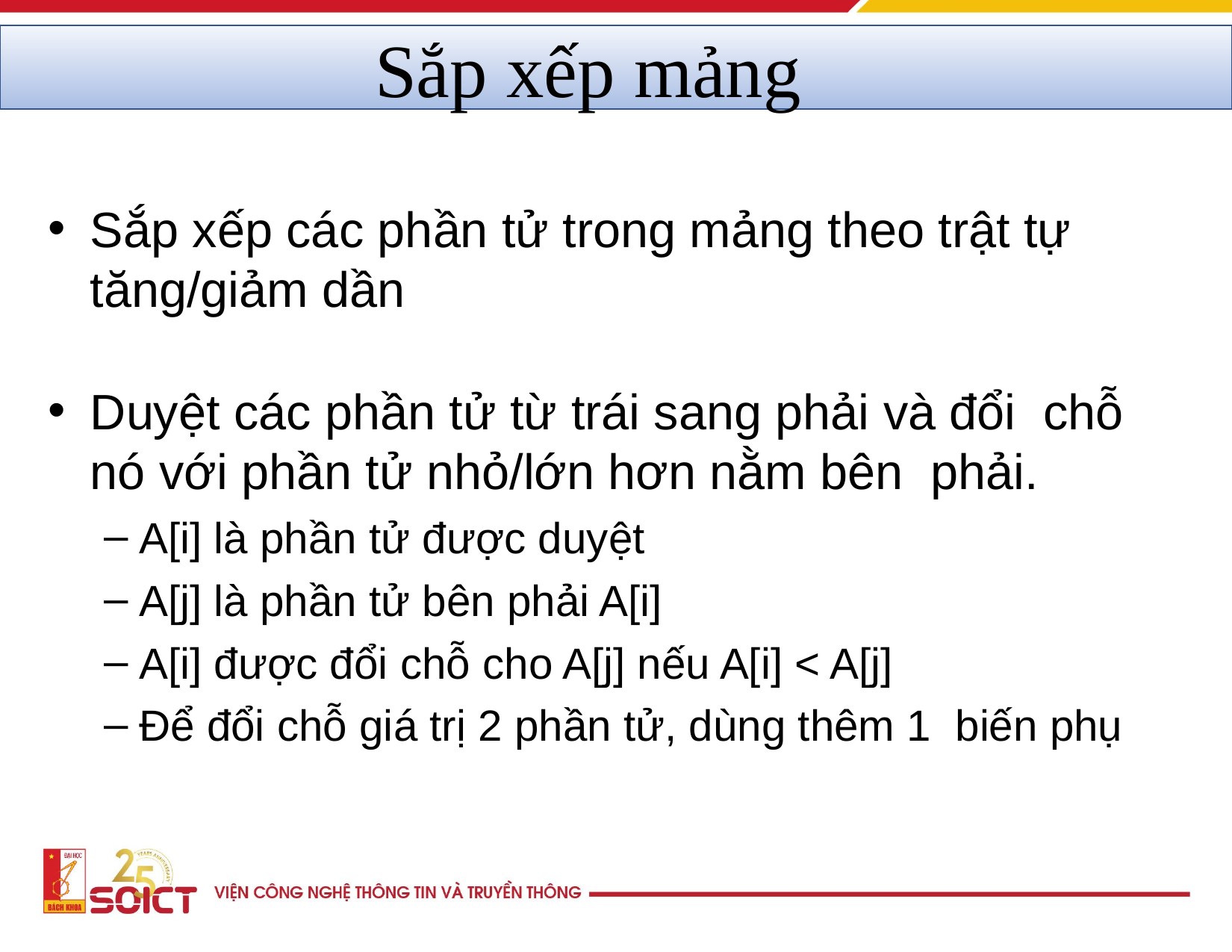

# Sắp xếp mảng

Sắp xếp các phần tử trong mảng theo trật tự tăng/giảm dần

Duyệt các phần tử từ trái sang phải và đổi  chỗ nó với phần tử nhỏ/lớn hơn nằm bên  phải.
A[i] là phần tử được duyệt
A[j] là phần tử bên phải A[i]
A[i] được đổi chỗ cho A[j] nếu A[i] < A[j]
Để đổi chỗ giá trị 2 phần tử, dùng thêm 1  biến phụ